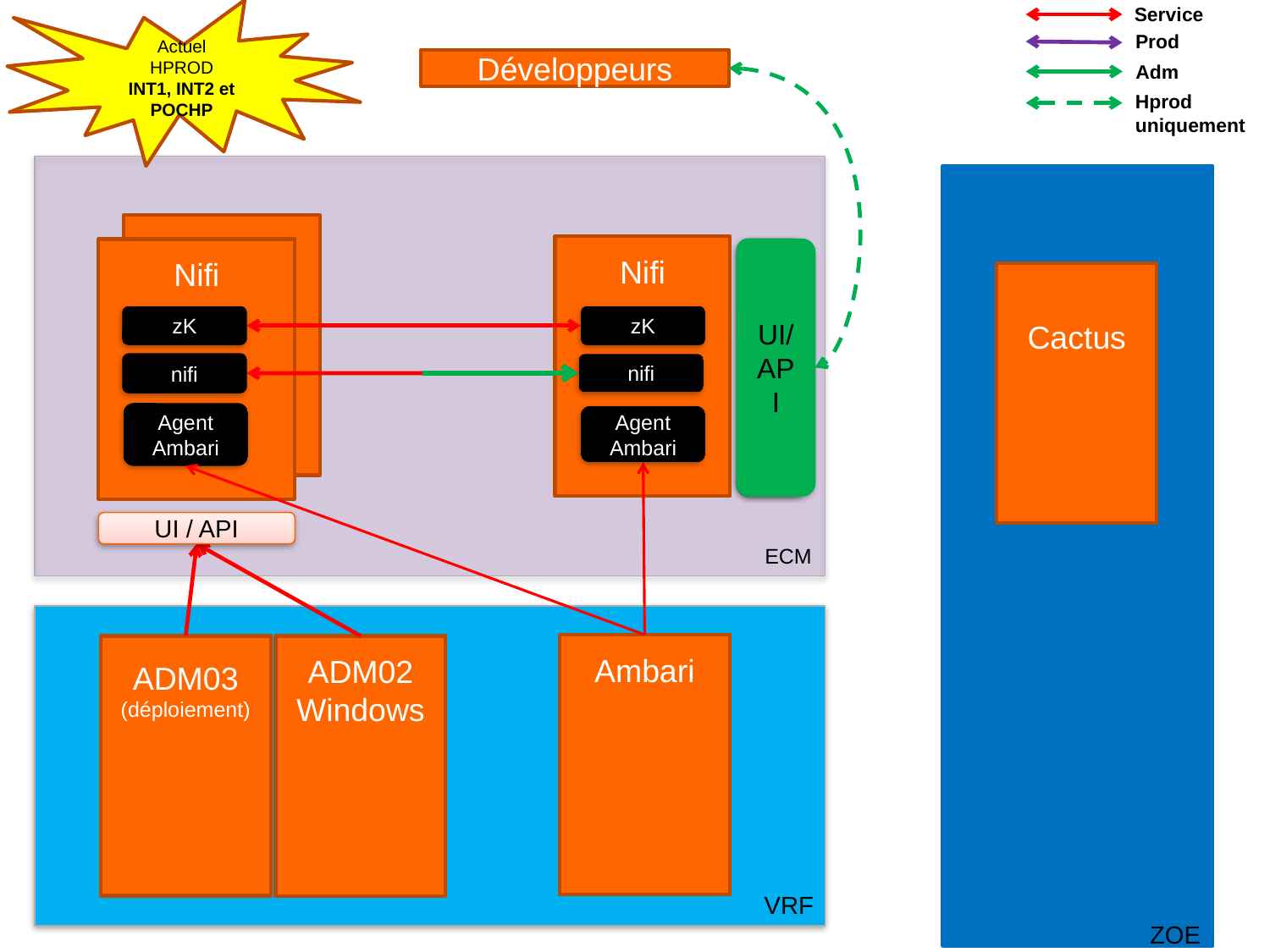

Actuel
HPROD
INT1, INT2 et POCHP
Service
Prod
Développeurs
Adm
Hprod
uniquement

Nifi

Nifi

Nifi

UI
UI/
API
Cactus

zK
zK
nifi
nifi
Agent Ambari
Agent
Ambari
UI / API
ECM

Ambari

ADM03
(déploiement)

ADM02
Windows

VRF
ZOE